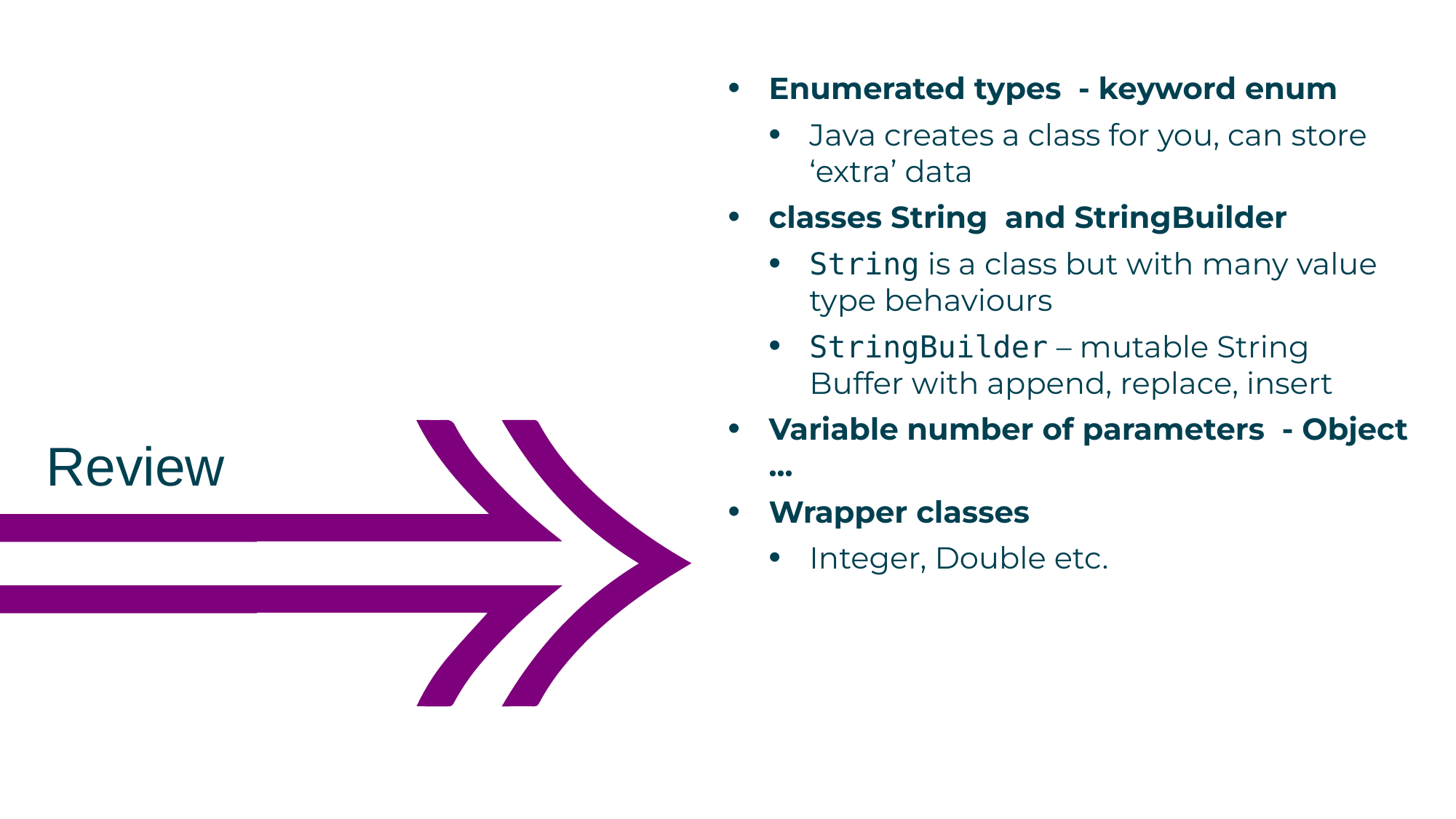

Enumerated types  - keyword enum
Java creates a class for you, can store ‘extra’ data
classes String  and StringBuilder
String is a class but with many value type behaviours
StringBuilder – mutable String Buffer with append, replace, insert
Variable number of parameters  - Object ...
Wrapper classes
Integer, Double etc.

Review